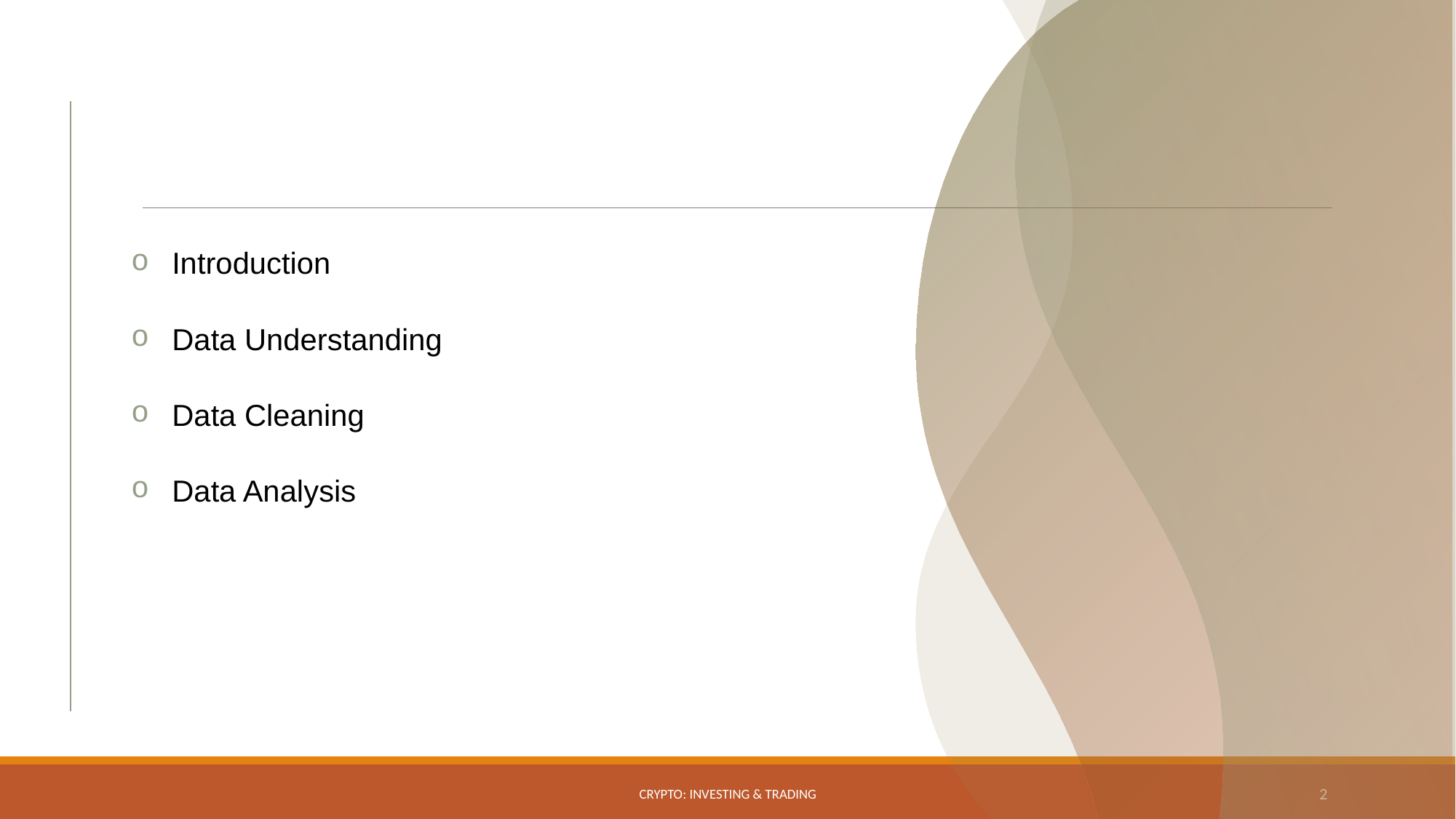

# CONTENTS
Introduction
Data Understanding
Data Cleaning
Data Analysis
Crypto: investing & trading
2